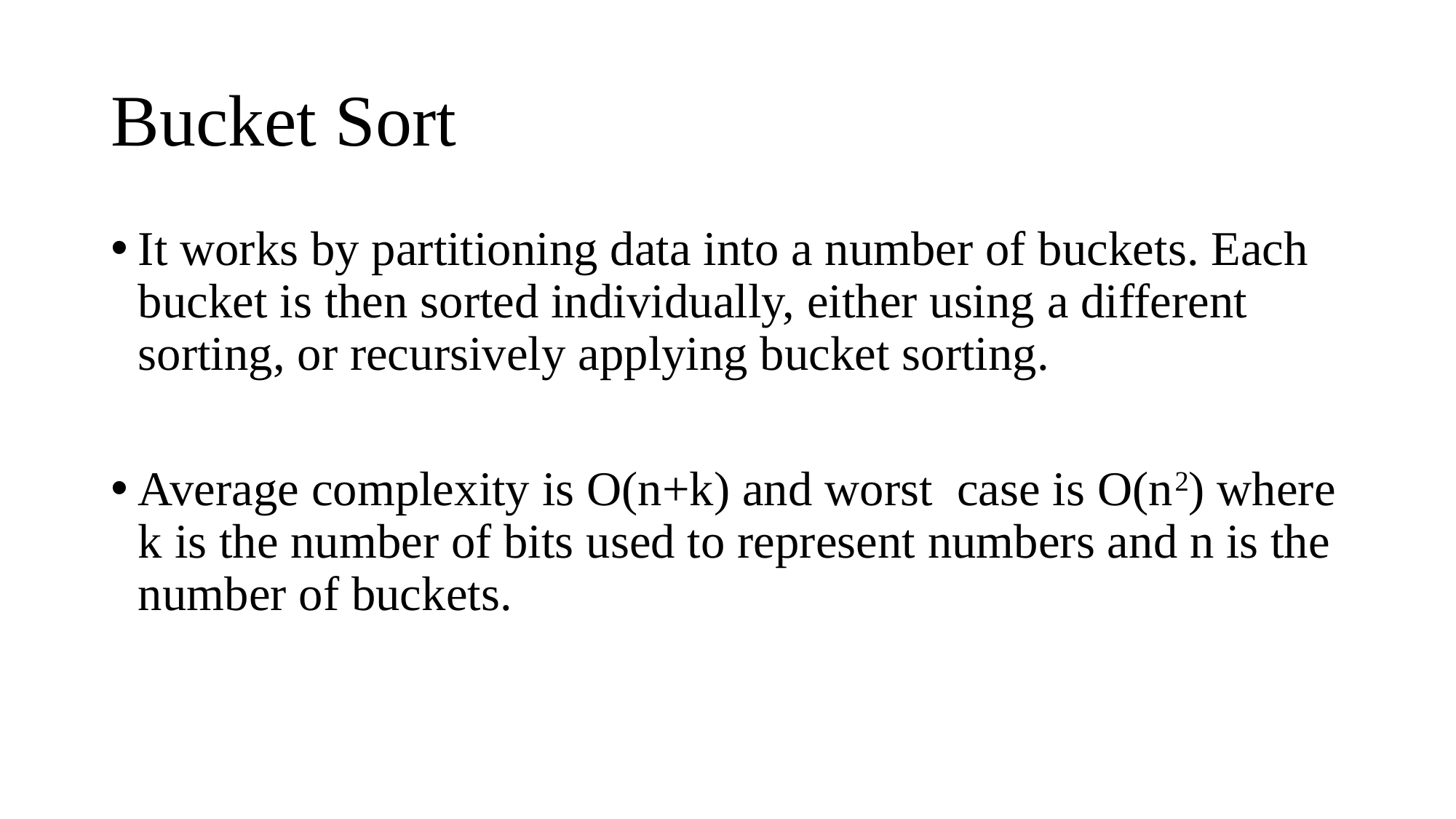

# Bucket Sort
It works by partitioning data into a number of buckets. Each bucket is then sorted individually, either using a different sorting, or recursively applying bucket sorting.

Average complexity is O(n+k) and worst  case is O(n2) where k is the number of bits used to represent numbers and n is the number of buckets.